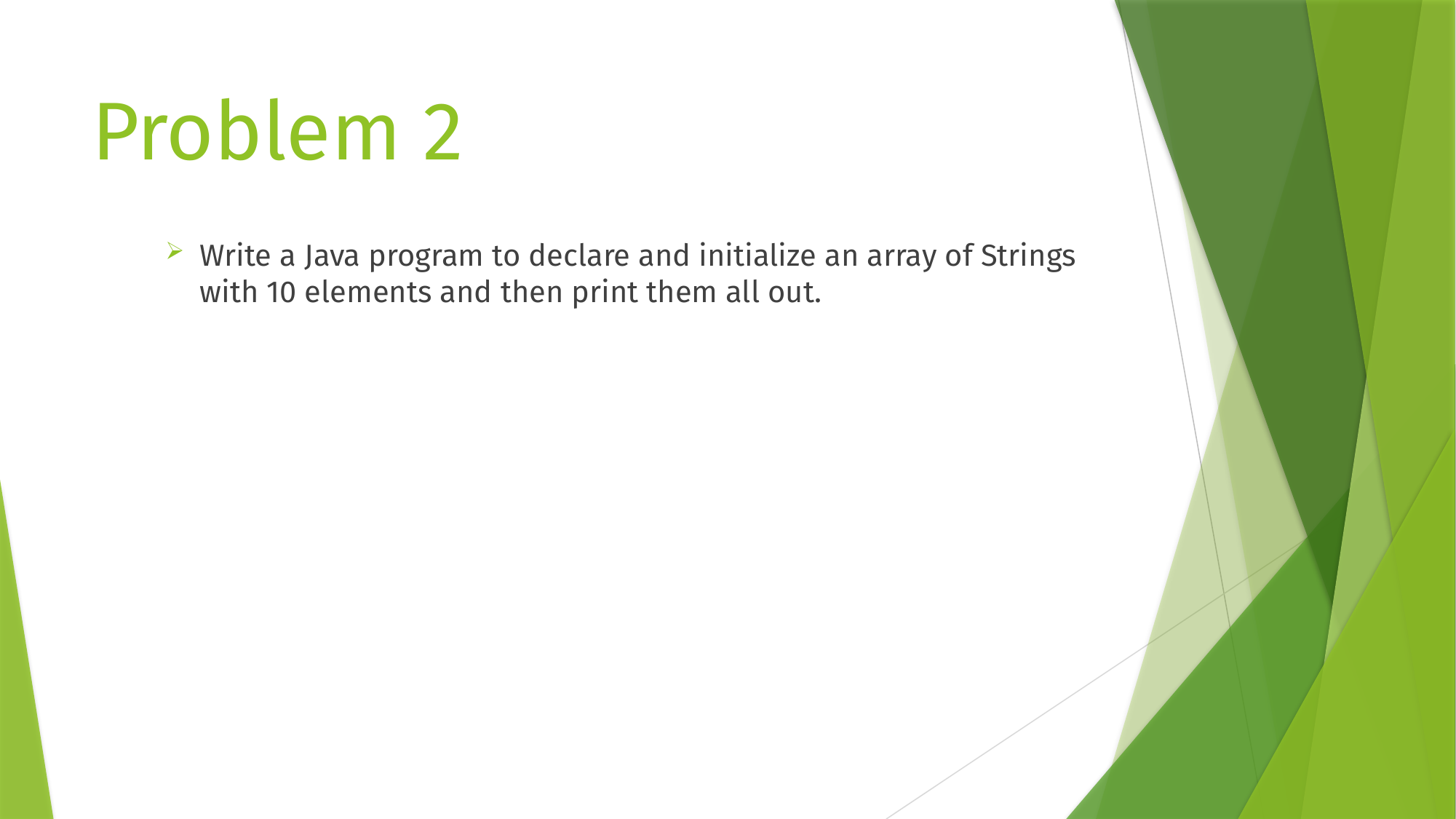

# Problem 2
Write a Java program to declare and initialize an array of Strings
with 10 elements and then print them all out.